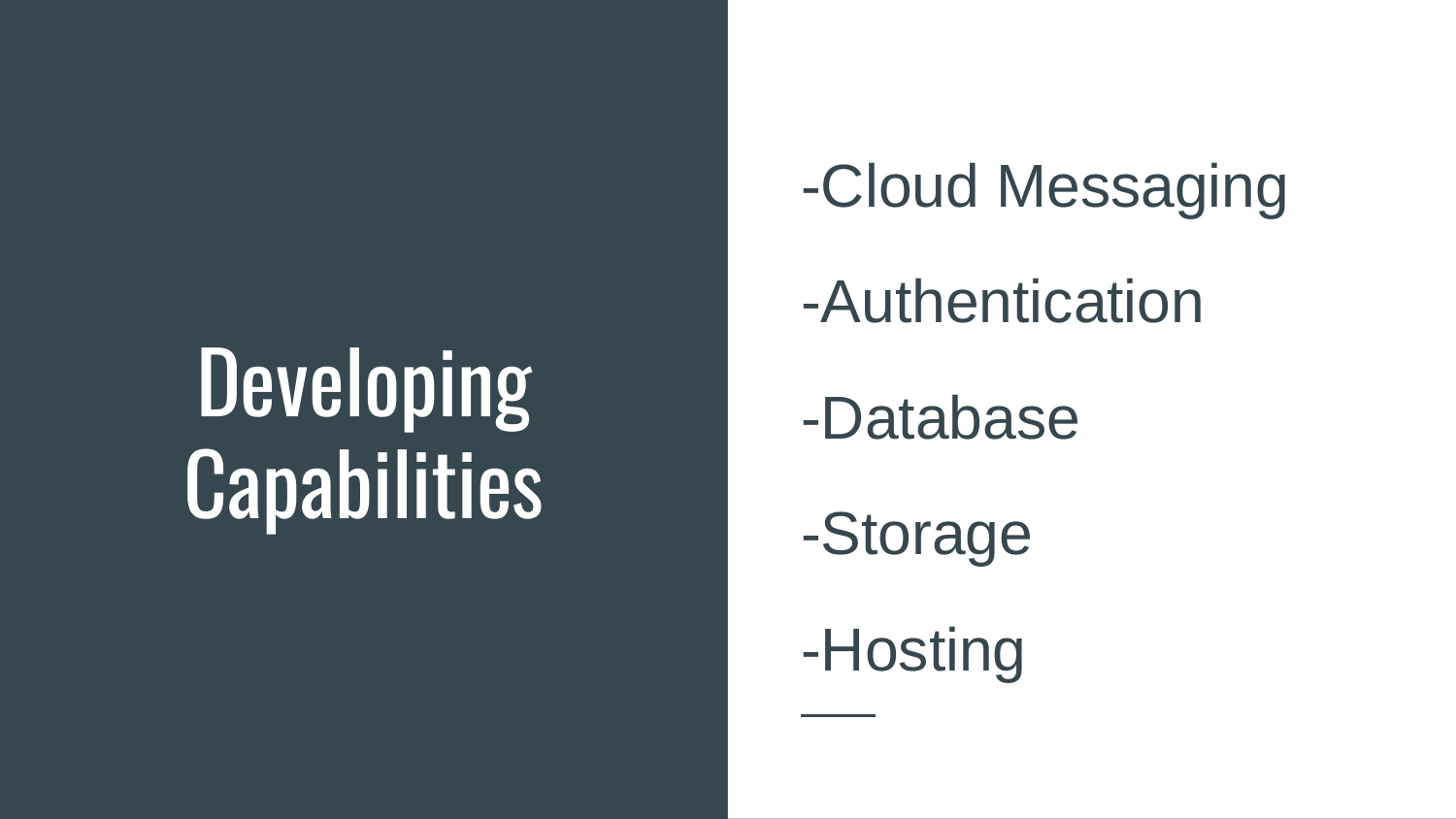

-Cloud Messaging
-Authentication
-Database
-Storage
-Hosting
# Developing Capabilities